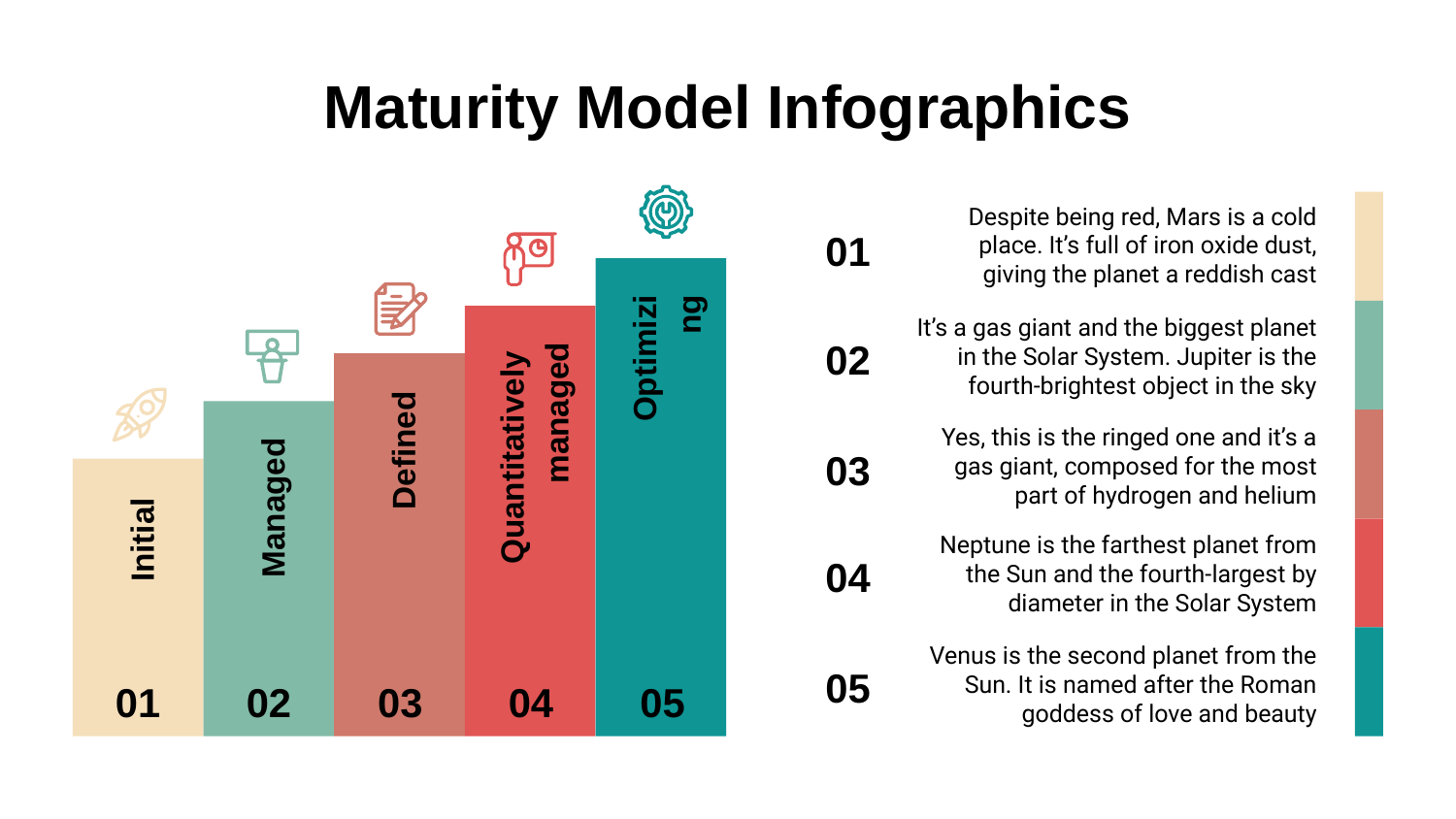

# Maturity Model Infographics

Despite being red, Mars is a cold place. It’s full of iron oxide dust, giving the planet a reddish cast
01

It’s a gas giant and the biggest planet in the Solar System. Jupiter is the fourth-brightest object in the sky
Optimizing

02

Yes, this is the ringed one and it’s a gas giant, composed for the most part of hydrogen and helium
03
Quantitatively  managed

Defined
Managed
Initial

Neptune is the farthest planet from the Sun and the fourth-largest by diameter in the Solar System
04

Venus is the second planet from the Sun. It is named after the Roman goddess of love and beauty
05
01
02
03
04
05